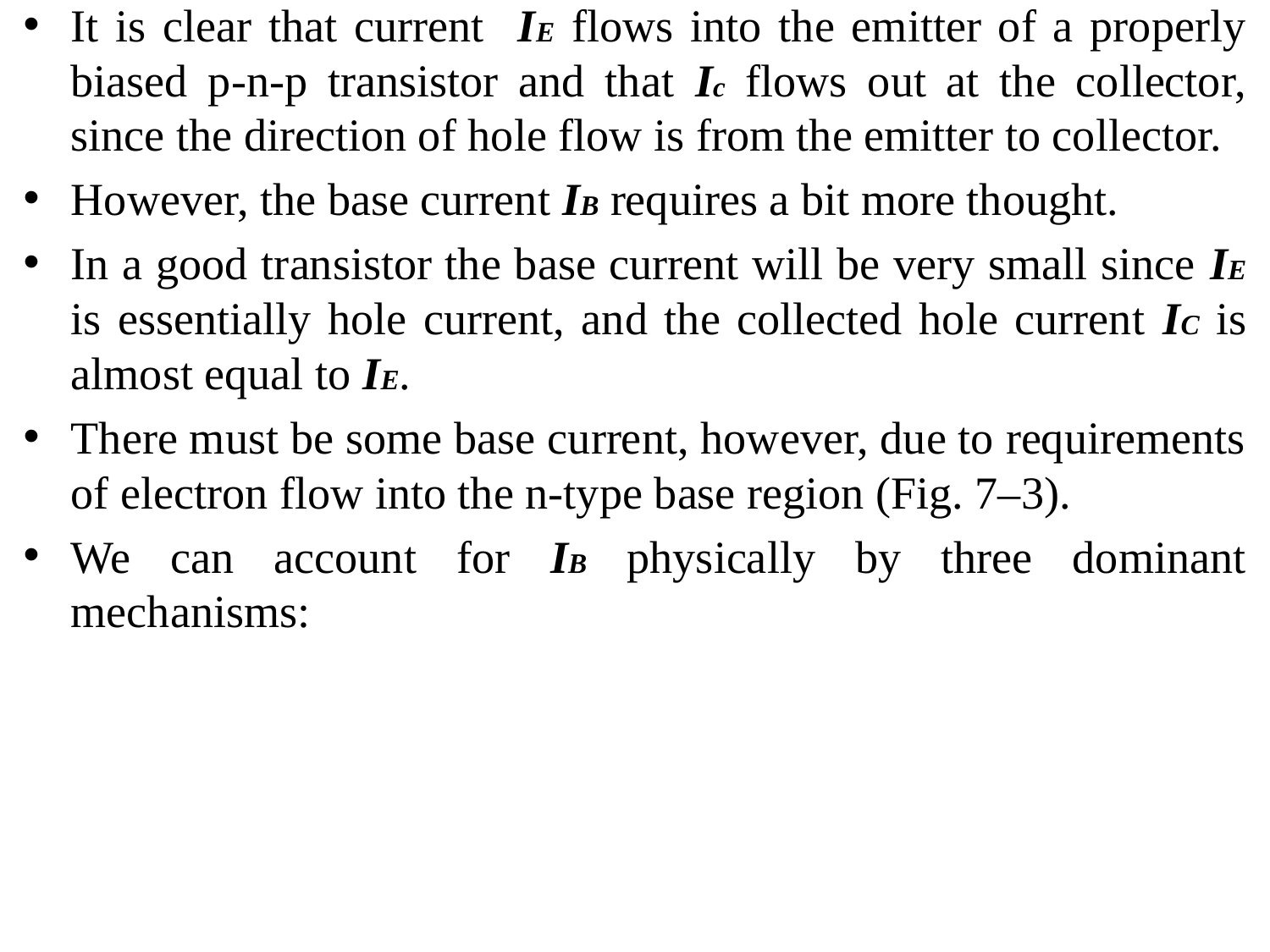

It is clear that current  IE flows into the emitter of a properly biased p-n-p transistor and that Ic flows out at the collector, since the direction of hole flow is from the emitter to collector.
However, the base current IB requires a bit more thought.
In a good transistor the base current will be very small since IE is essentially hole current, and the collected hole current IC is almost equal to IE.
There must be some base current, however, due to requirements of electron flow into the n-type base region (Fig. 7–3).
We can account for IB physically by three dominant mechanisms: